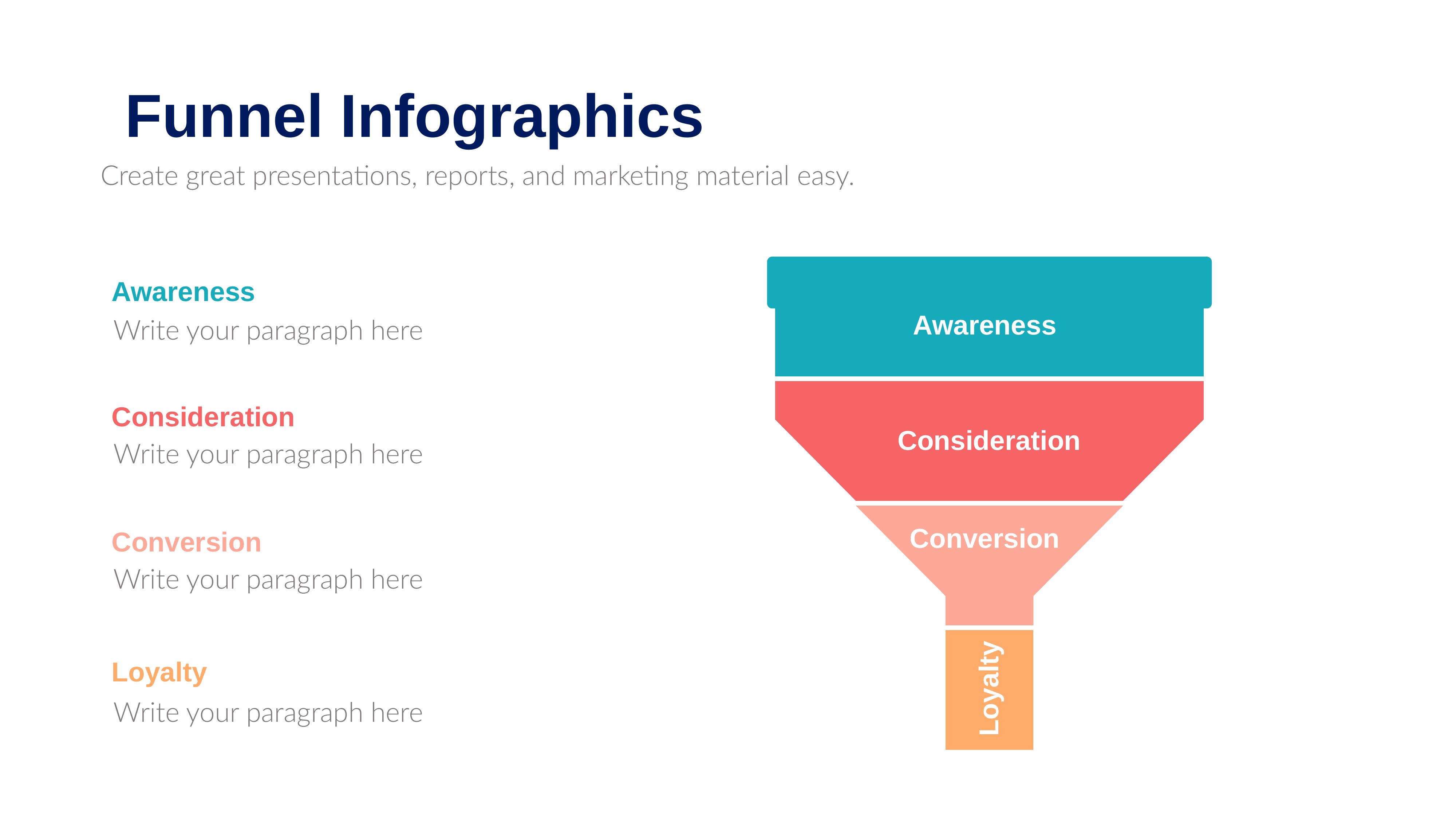

Funnel Infographics
Create great presentations, reports, and marketing material easy.

Awareness
Awareness
Write your paragraph here

Consideration
Consideration
Write your paragraph here

Conversion
Conversion
Write your paragraph here

Loyalty
Loyalty
Write your paragraph here